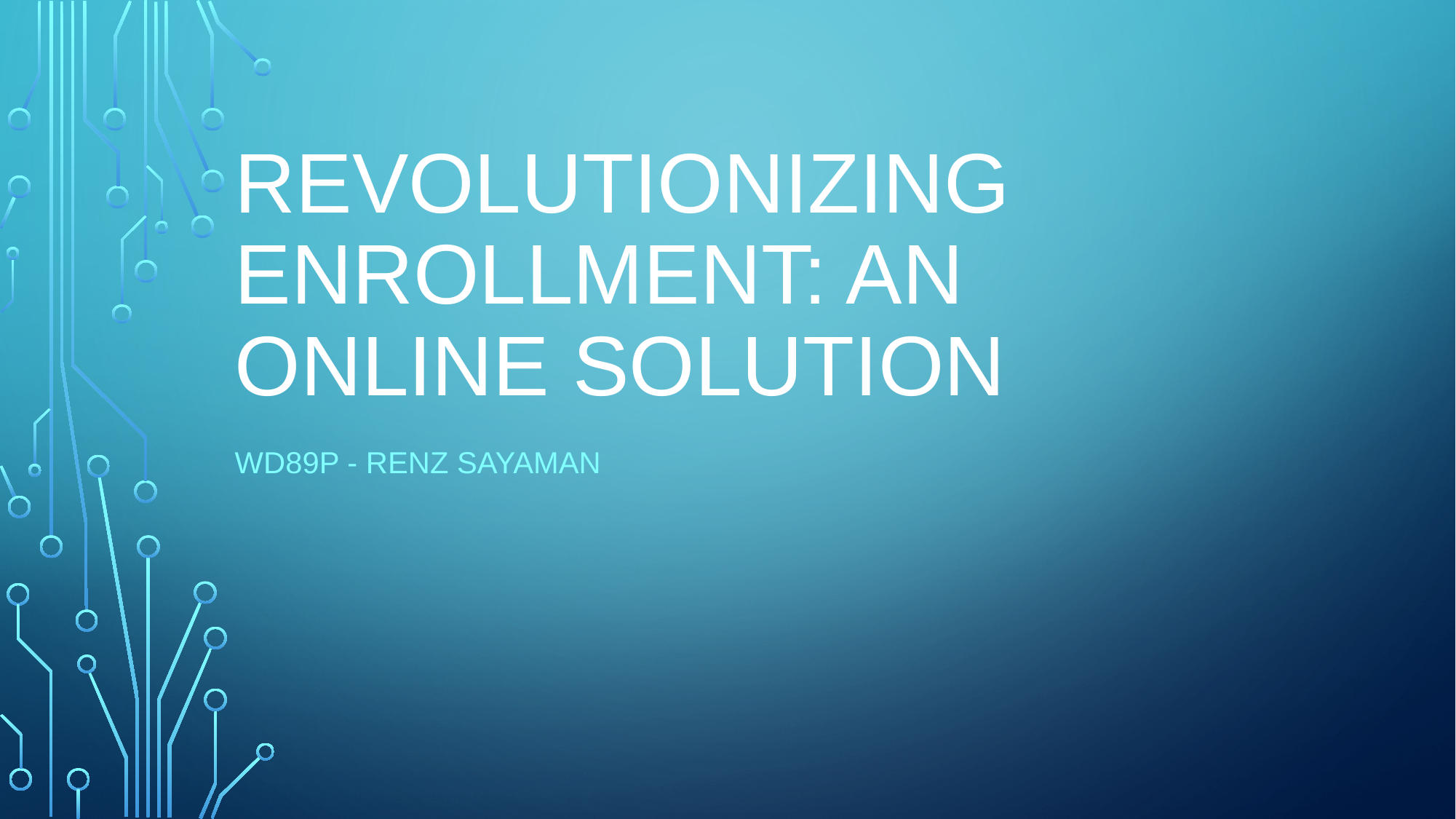

# Revolutionizing Enrollment: An Online Solution
Wd89p - RENZ SAYAMAN